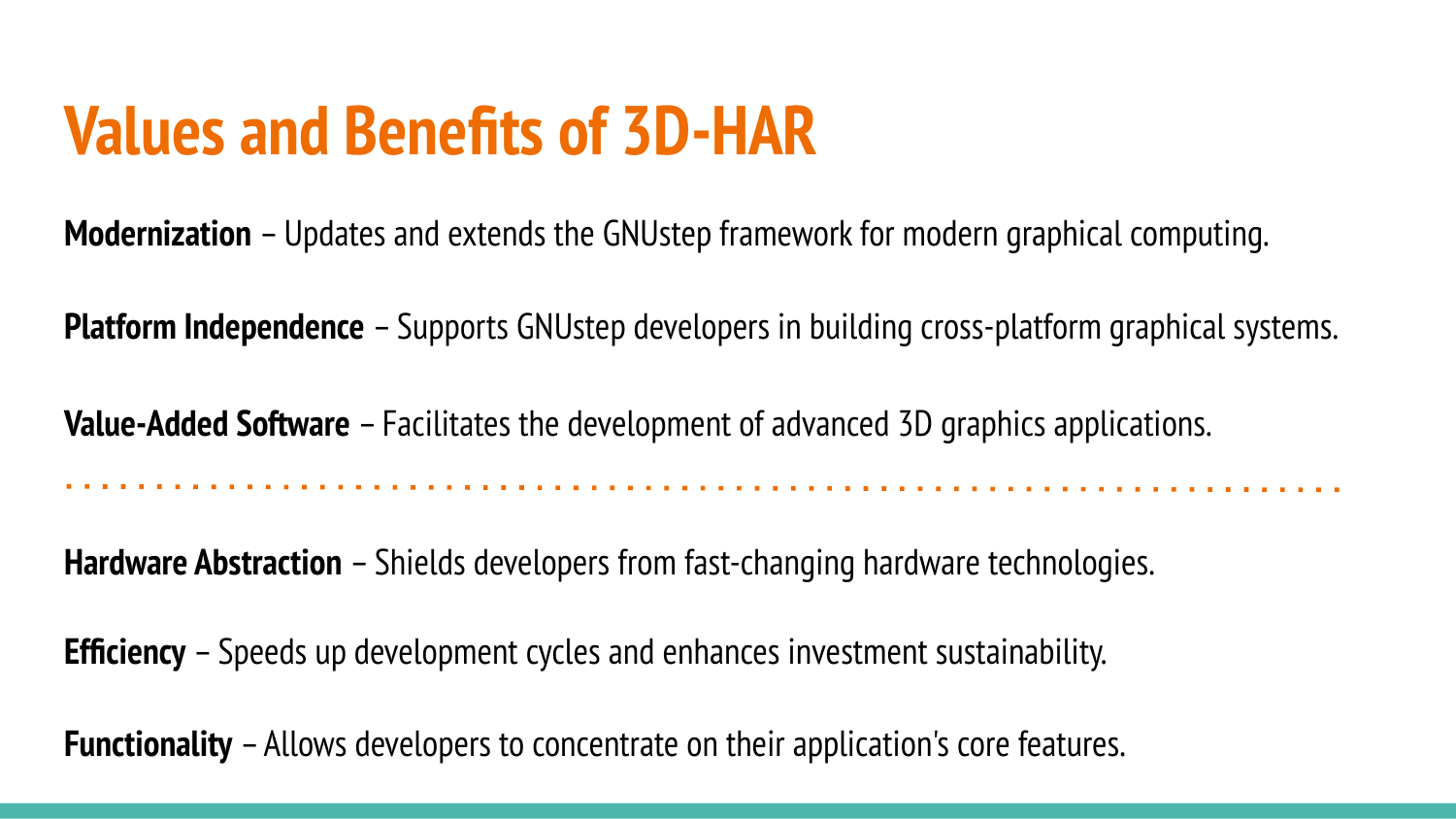

# Values and Benefits of 3D-HAR
Modernization – Updates and extends the GNUstep framework for modern graphical computing.

Platform Independence – Supports GNUstep developers in building cross-platform graphical systems.
Value-Added Software – Facilitates the development of advanced 3D graphics applications.
Hardware Abstraction – Shields developers from fast-changing hardware technologies.
Efficiency – Speeds up development cycles and enhances investment sustainability.
Functionality – Allows developers to concentrate on their application's core features.